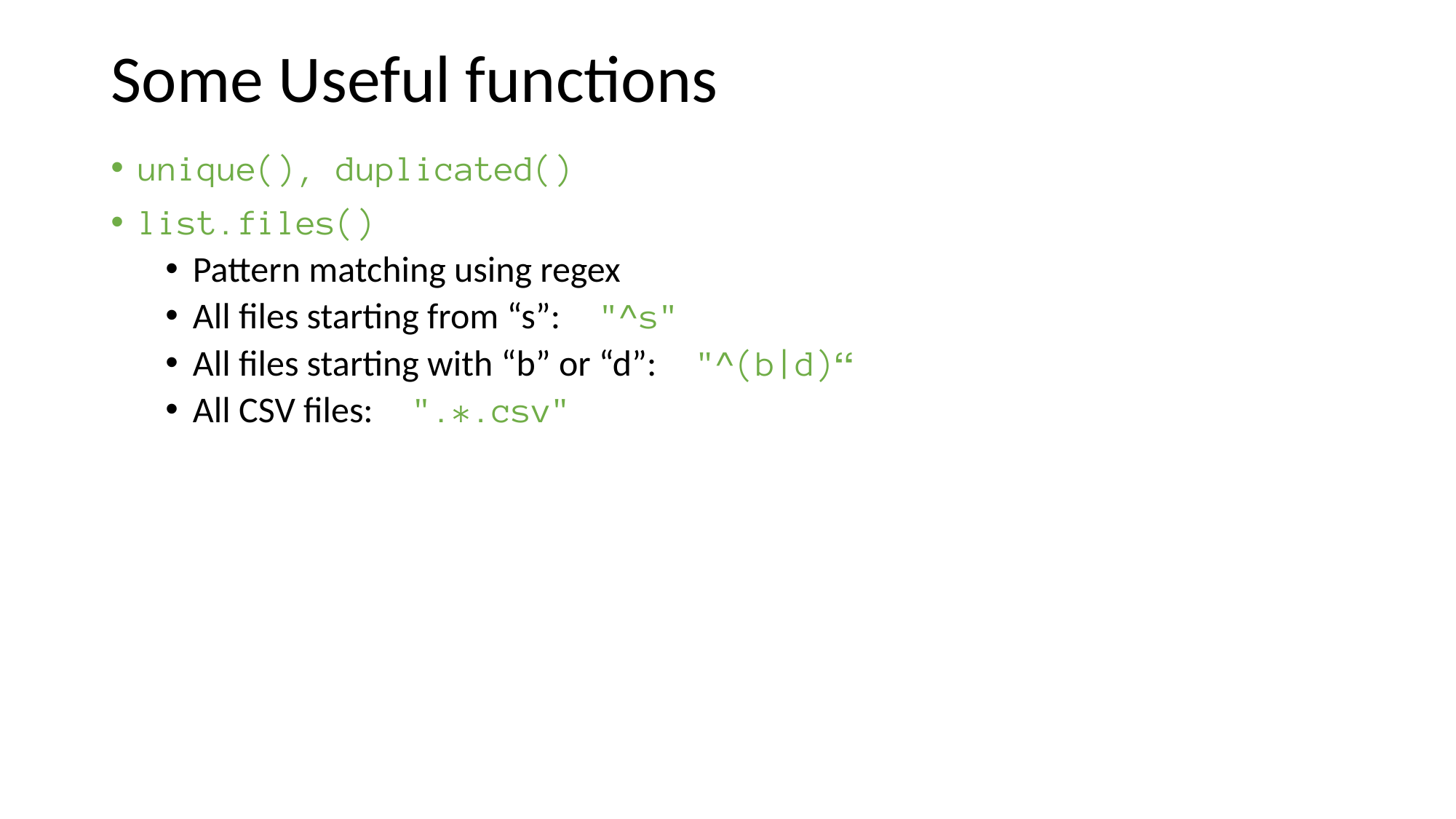

# Some Useful functions
unique(), duplicated()
list.files()
Pattern matching using regex
All files starting from “s”:  "^s"
All files starting with “b” or “d”:  "^(b|d)“
All CSV files:  ".*.csv"